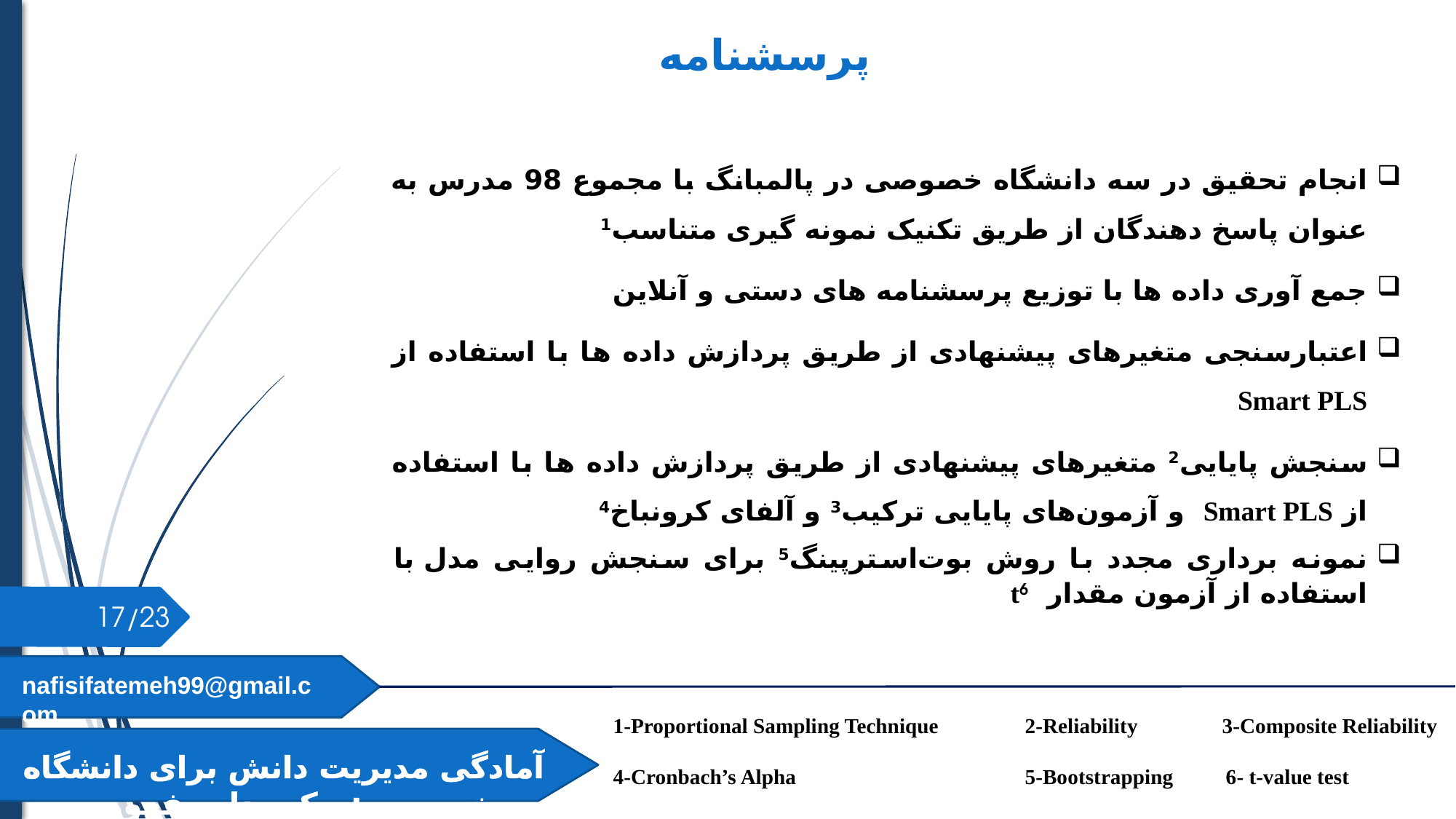

پرسشنامه
انجام تحقیق در سه دانشگاه خصوصی در پالمبانگ با مجموع 98 مدرس به عنوان پاسخ دهندگان از طریق تکنیک نمونه گیری متناسب1
جمع آوری داده ها با توزیع پرسشنامه های دستی و آنلاین
اعتبارسنجی متغیرهای پیشنهادی از طریق پردازش داده ها با استفاده از Smart PLS
سنجش پایایی2 متغیرهای پیشنهادی از طریق پردازش داده ها با استفاده از Smart PLS  و آزمون‌های پایایی ترکیب3 و آلفای کرونباخ4
نمونه برداری مجدد با روش بوت‌استرپینگ5 برای سنجش روایی مدل با استفاده از آزمون مقدار  t6
17/23

nafisifatemeh99@gmail.com

آمادگی مدیریت دانش برای دانشگاه خصوصی:  یک مدل مفهومی
1-Proportional Sampling Technique	                2-Reliability	            3-Composite Reliability

4-Cronbach’s Alpha		                5-Bootstrapping          6- t-value test